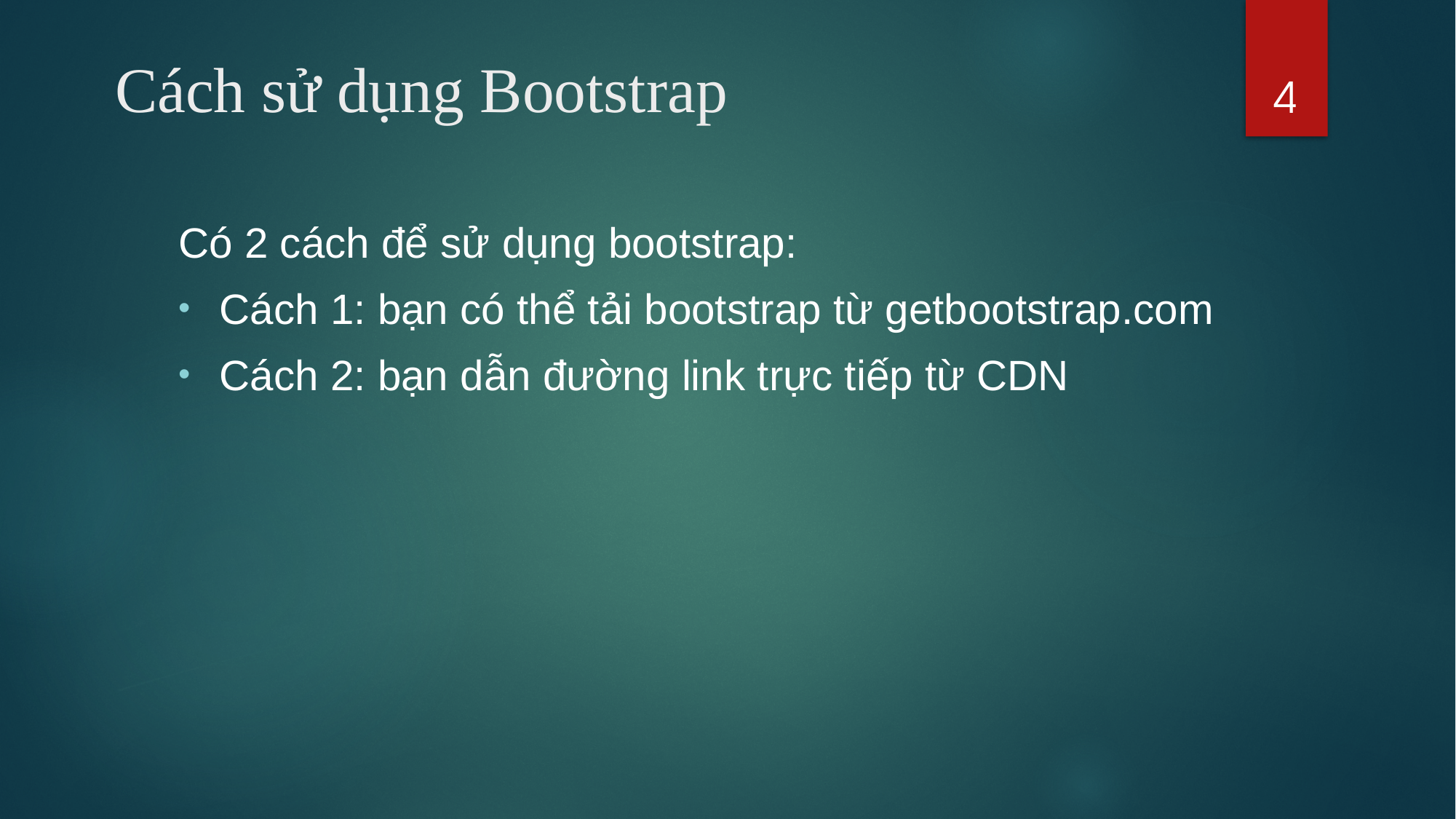

4
# Cách sử dụng Bootstrap
Có 2 cách để sử dụng bootstrap:
Cách 1: bạn có thể tải bootstrap từ getbootstrap.com
Cách 2: bạn dẫn đường link trực tiếp từ CDN